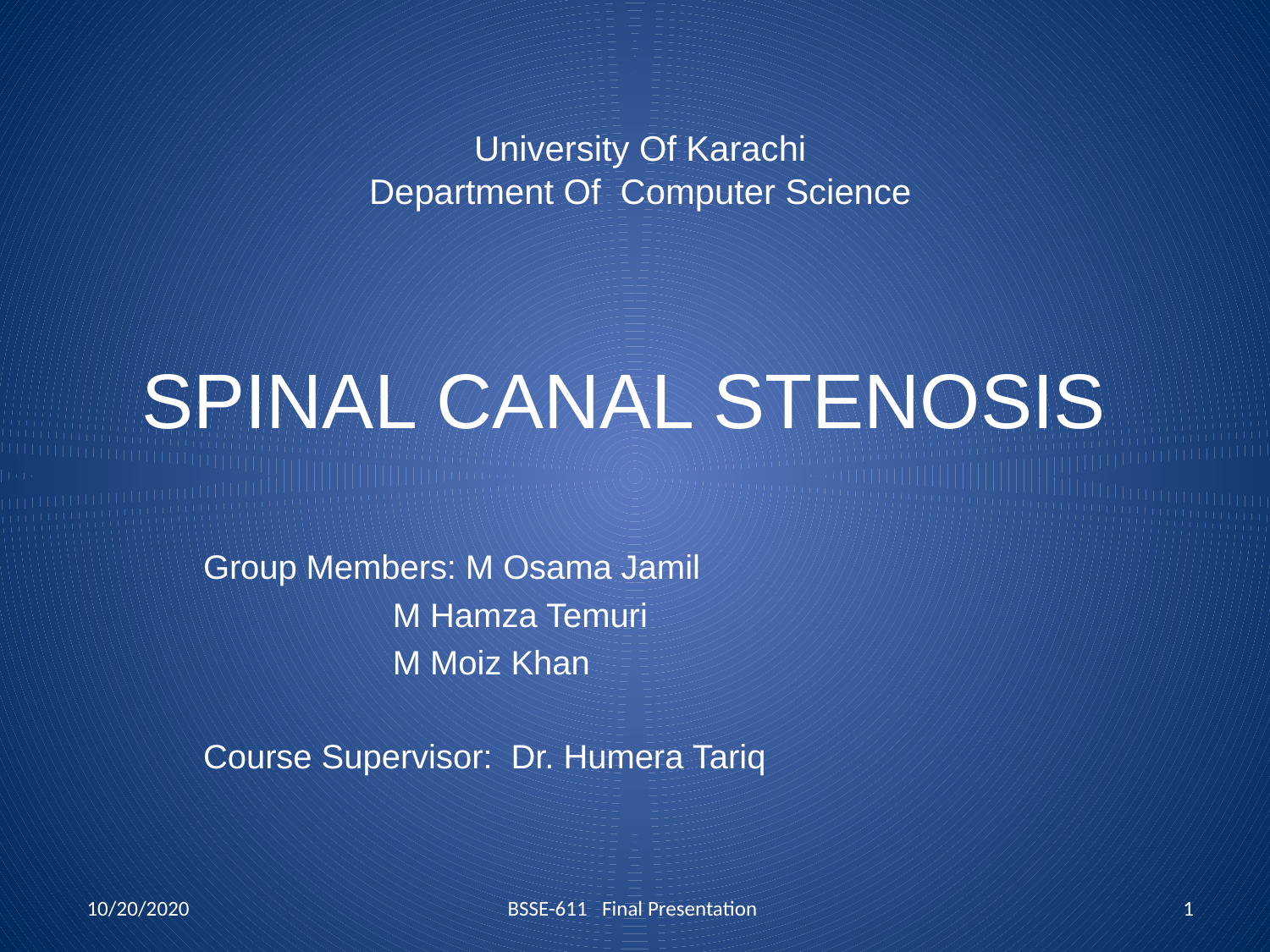

University Of Karachi
Department Of  Computer Science
# SPINAL CANAL STENOSIS
Group Members: M Osama Jamil
		    M Hamza Temuri
		    M Moiz Khan

Course Supervisor:  Dr. Humera Tariq

BSSE-611   Final Presentation
10/20/2020
1